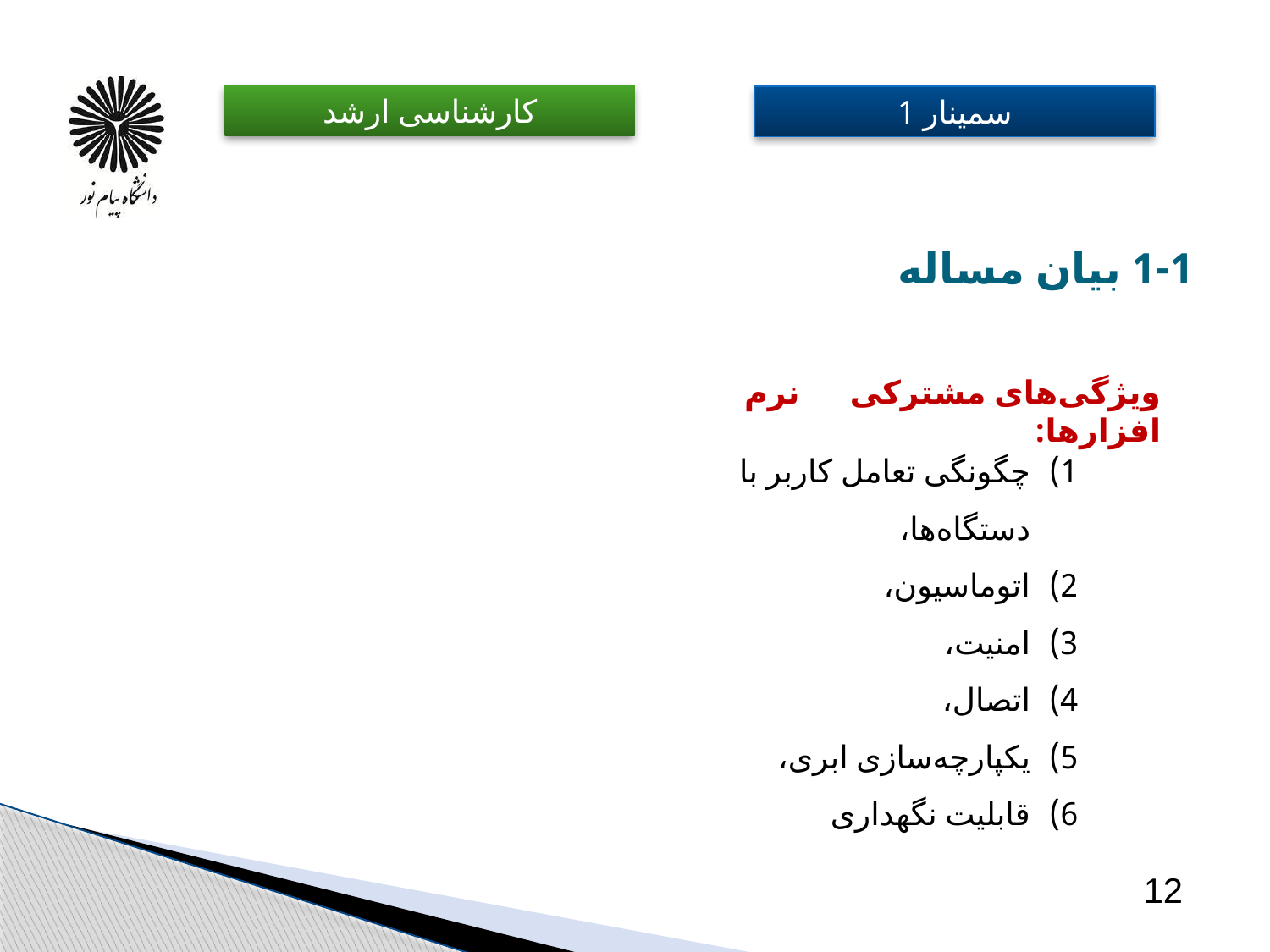

# 1-1 بیان مساله
ویژگی‌های مشترکی  نرم افزارها:
چگونگی تعامل کاربر با دستگاه‌ها،
اتوماسیون،
امنیت،
اتصال،
یکپارچه‌سازی ابری،
قابلیت نگهداری
12